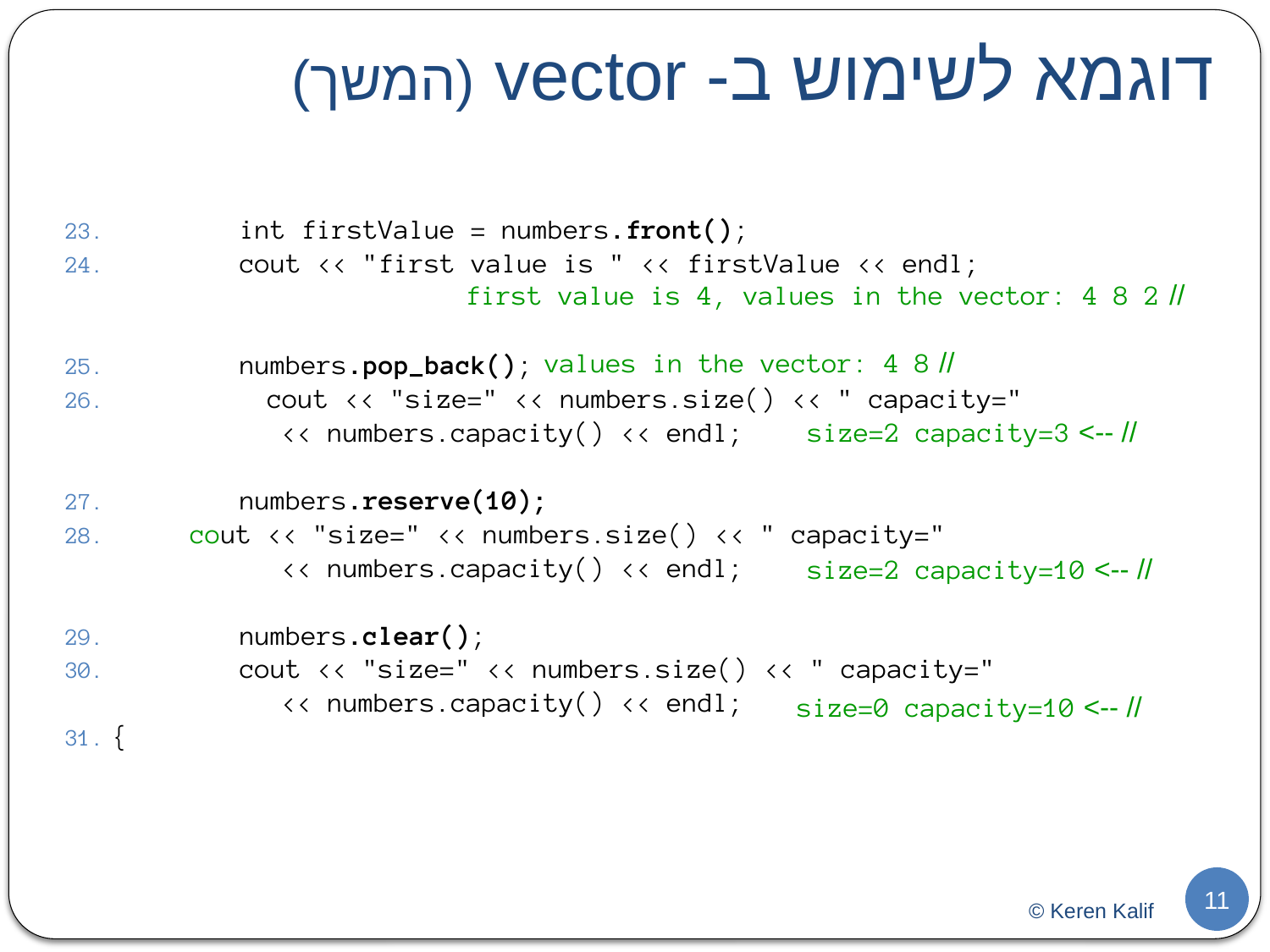

# דוגמא לשימוש ב- vector (המשך)

	int firstValue = numbers.front();
	cout << "first value is " << firstValue << endl;

	numbers.pop_back();
          cout << "size=" << numbers.size() << " capacity="
              << numbers.capacity() << endl;

	numbers.reserve(10);
     cout << "size=" << numbers.size() << " capacity="
              << numbers.capacity() << endl;

	numbers.clear();
	cout << "size=" << numbers.size() << " capacity="
              << numbers.capacity() << endl;
{

// first value is 4, values in the vector: 4 8 2
// values in the vector: 4 8
// --> size=2 capacity=3
// --> size=2 capacity=10
// --> size=0 capacity=10
11
© Keren Kalif